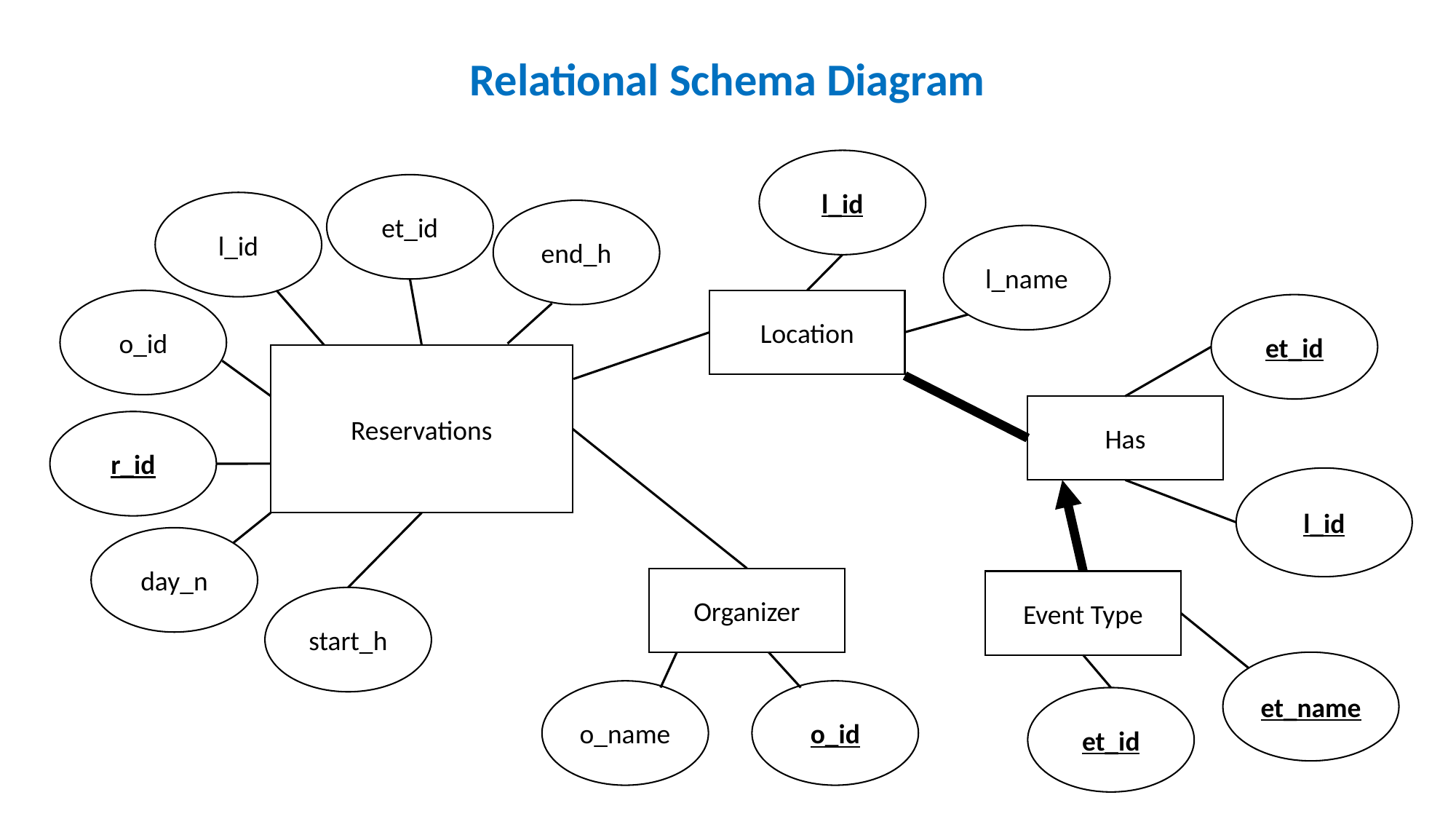

Relational Schema Diagram
l_id
et_id
l_id
end_h
l_name
o_id
Location
et_id
Reservations
Has
r_id
l_id
day_n
Organizer
Event Type
start_h
et_name
o_name
o_id
et_id